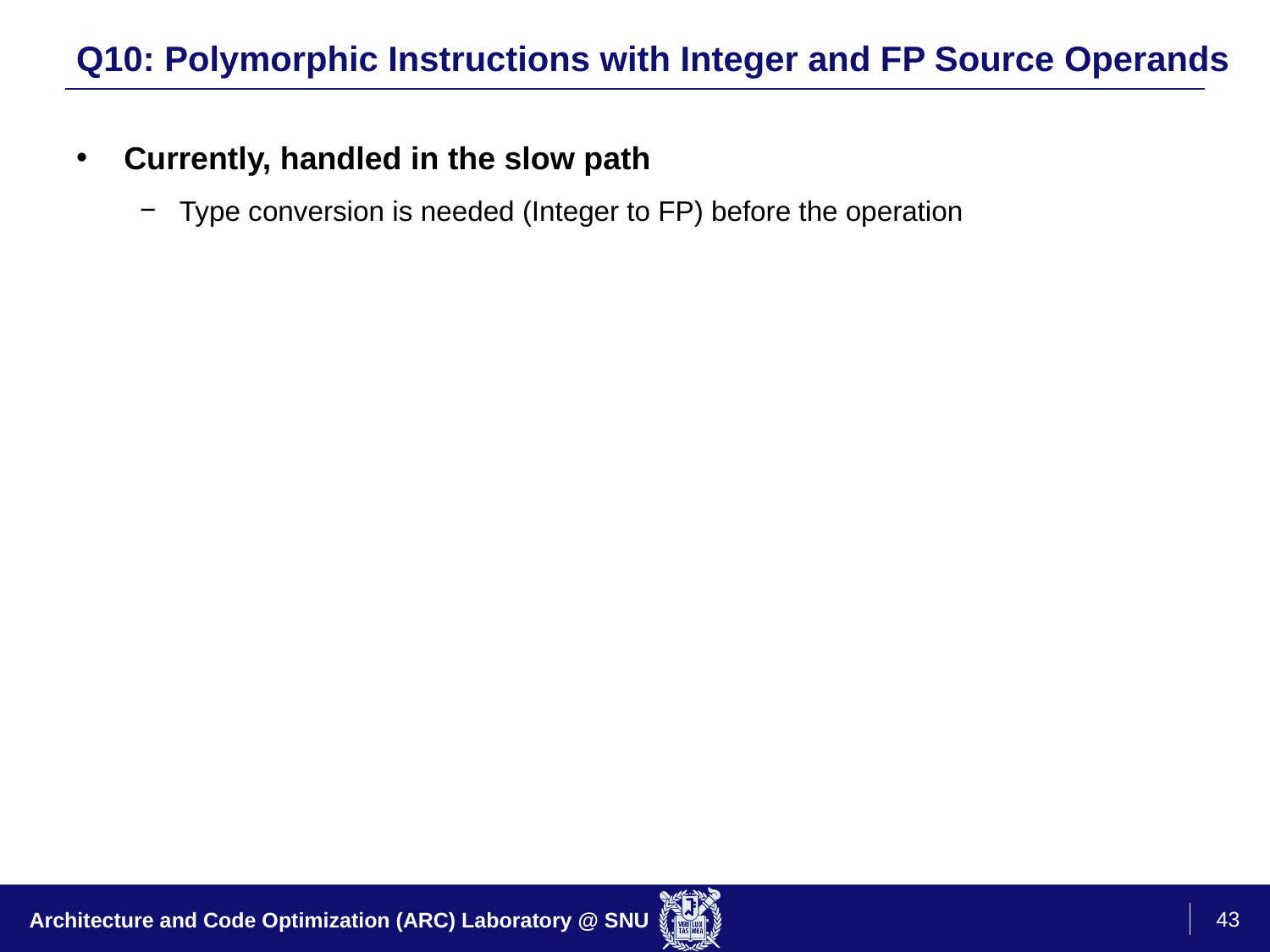

# Q10: Polymorphic Instructions with Integer and FP Source Operands
Currently, handled in the slow path
Type conversion is needed (Integer to FP) before the operation
43